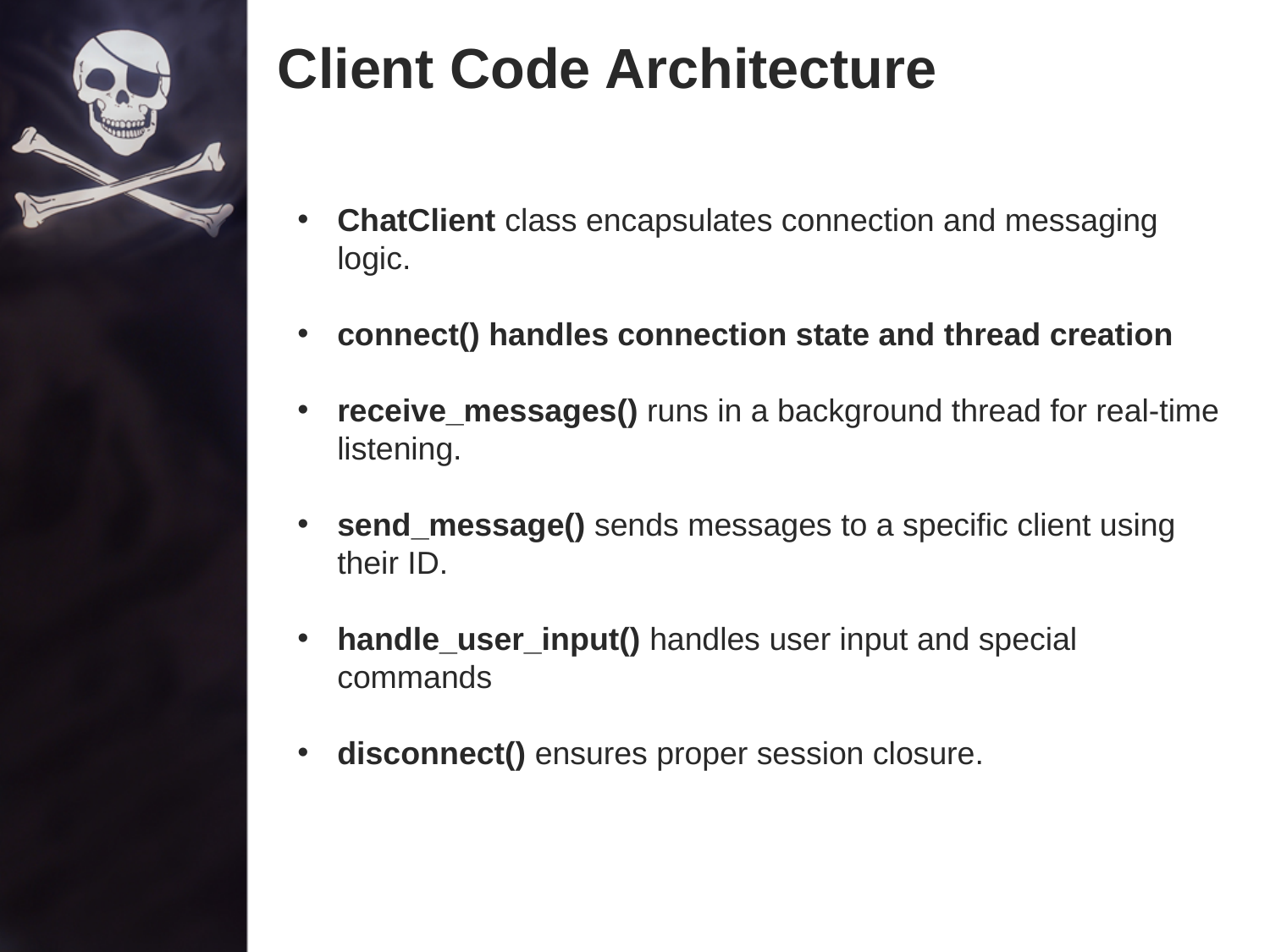

# Client Code Architecture
ChatClient class encapsulates connection and messaging logic.

connect() handles connection state and thread creation

receive_messages() runs in a background thread for real-time listening.

send_message() sends messages to a specific client using their ID.

handle_user_input() handles user input and special commands

disconnect() ensures proper session closure.